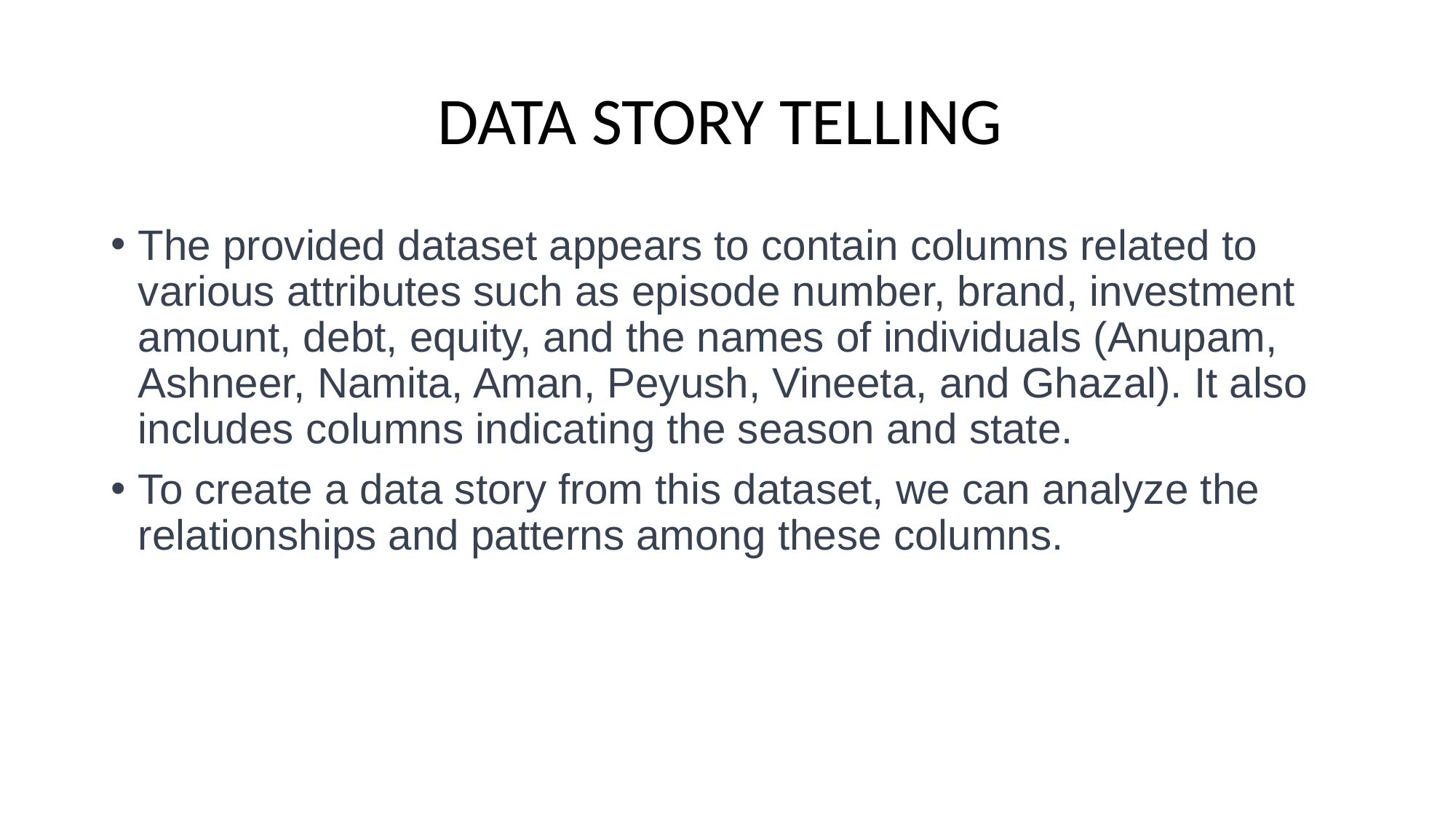

# DATA STORY TELLING
The provided dataset appears to contain columns related to various attributes such as episode number, brand, investment amount, debt, equity, and the names of individuals (Anupam, Ashneer, Namita, Aman, Peyush, Vineeta, and Ghazal). It also includes columns indicating the season and state.
To create a data story from this dataset, we can analyze the relationships and patterns among these columns.